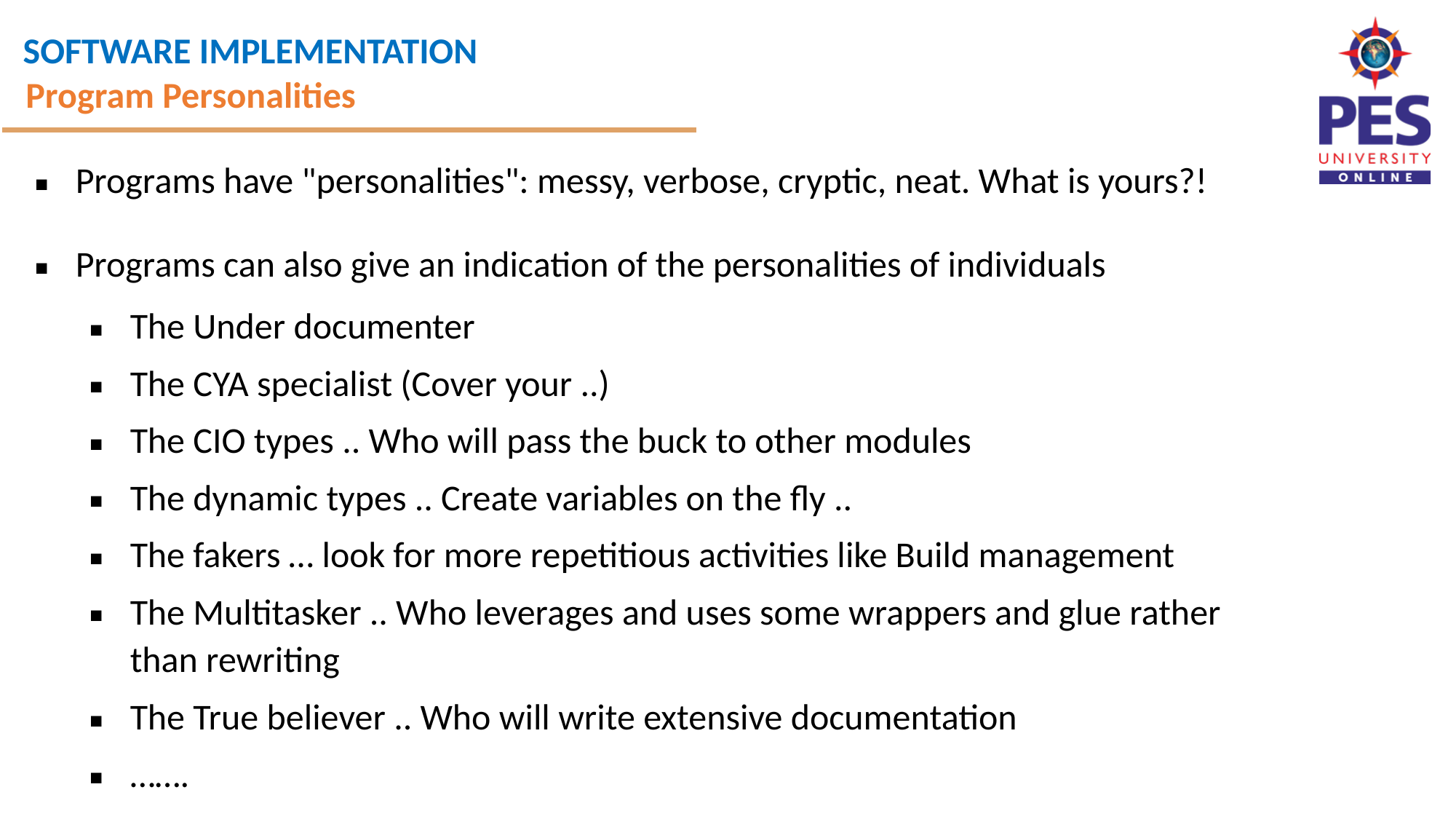

Program Personalities
Programs have "personalities": messy, verbose, cryptic, neat. What is yours?!
Programs can also give an indication of the personalities of individuals
The Under documenter
The CYA specialist (Cover your ..)
The CIO types .. Who will pass the buck to other modules
The dynamic types .. Create variables on the fly ..
The fakers … look for more repetitious activities like Build management
The Multitasker .. Who leverages and uses some wrappers and glue rather than rewriting
The True believer .. Who will write extensive documentation
…….